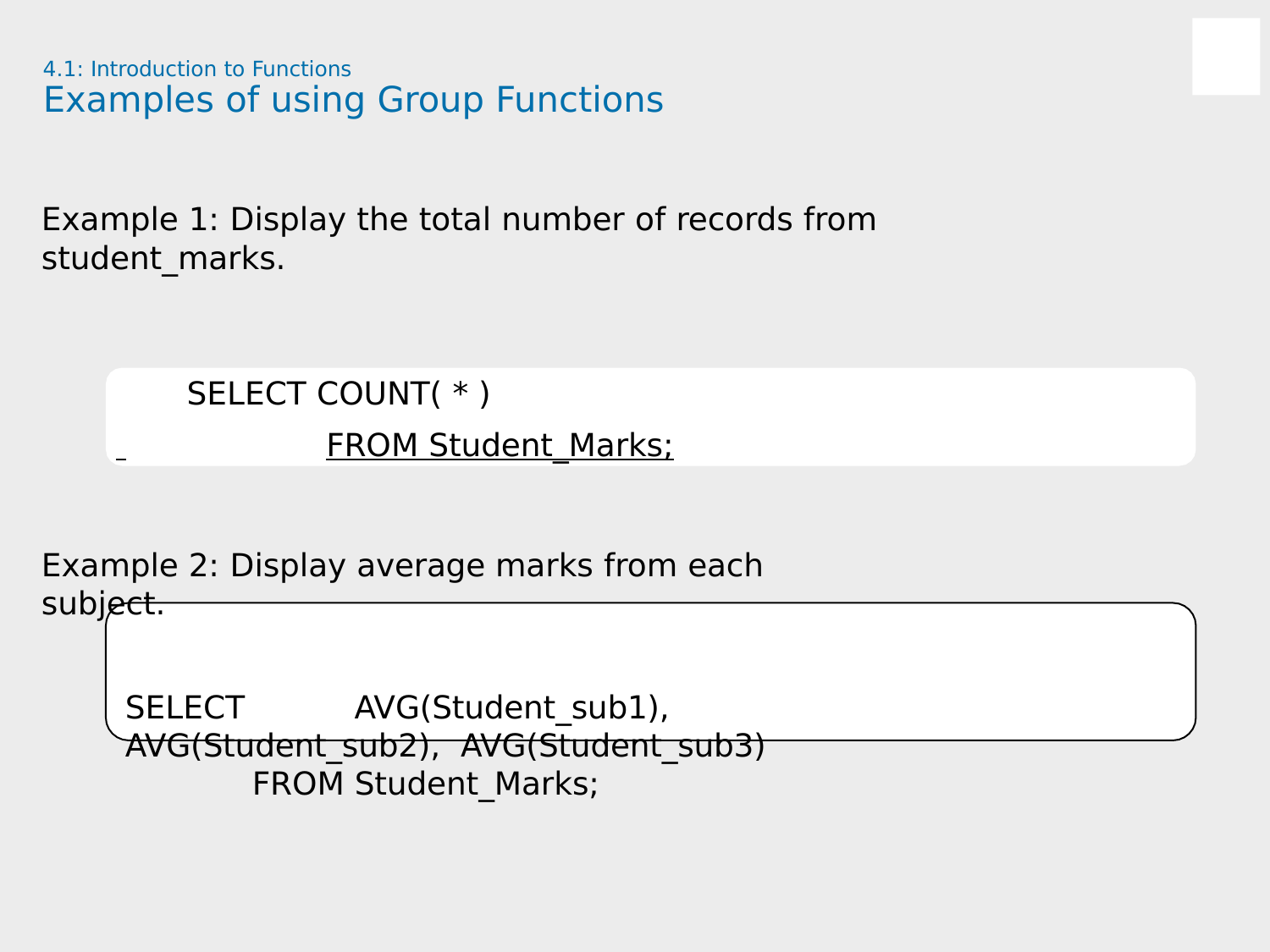

4.1: Introduction to Functions
# Examples of using Group Functions
Example 1: Display the total number of records from  student_marks.

SELECT COUNT( * )
 	FROM Student_Marks;

Example 2: Display average marks from each subject.

SELECT	AVG(Student_sub1), AVG(Student_sub2),  AVG(Student_sub3)
FROM Student_Marks;